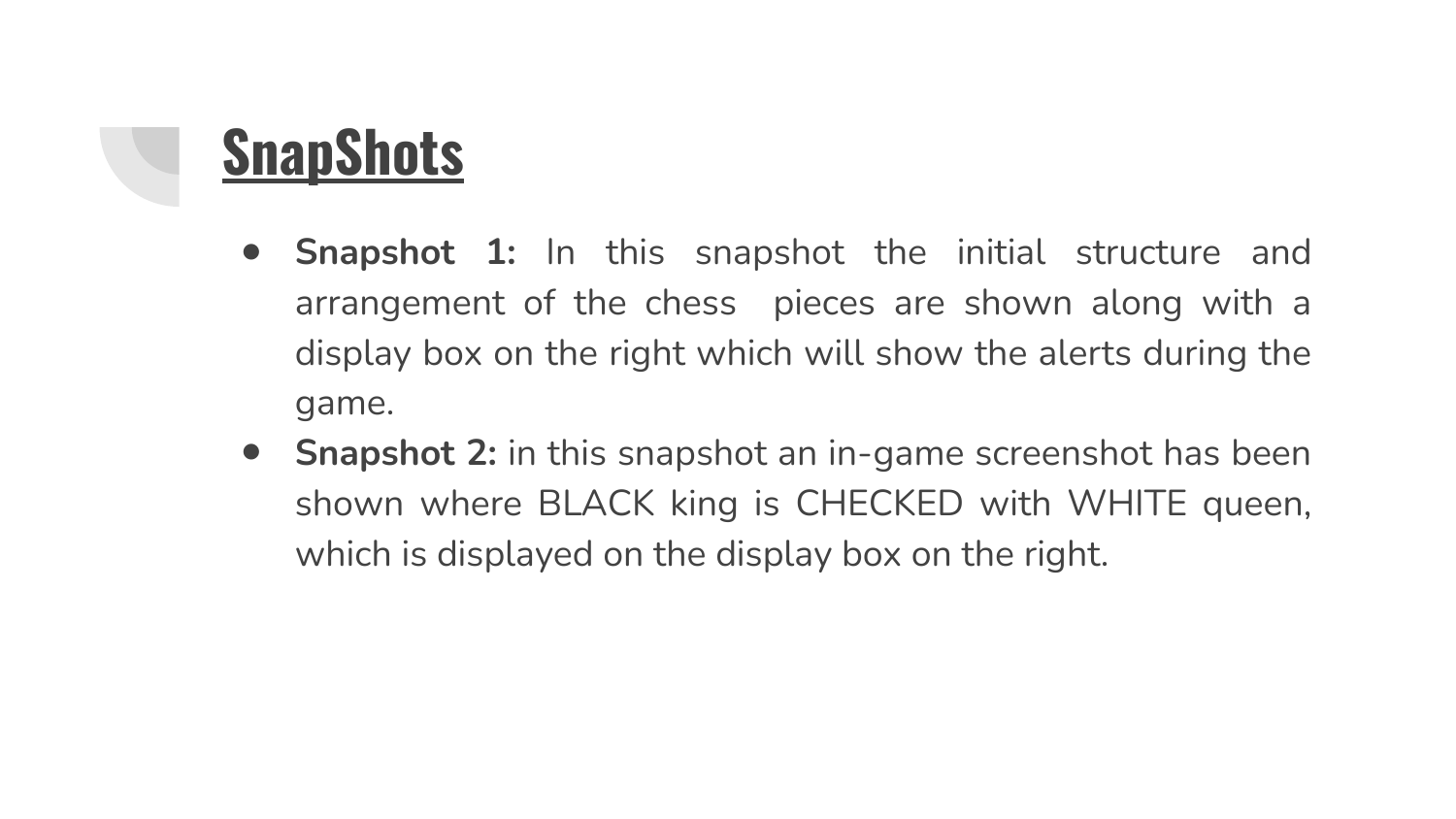

# SnapShots
Snapshot 1: In this snapshot the initial structure and arrangement of the chess  pieces are shown along with a display box on the right which will show the alerts during the game.
Snapshot 2: in this snapshot an in-game screenshot has been shown where BLACK king is CHECKED with WHITE queen, which is displayed on the display box on the right.